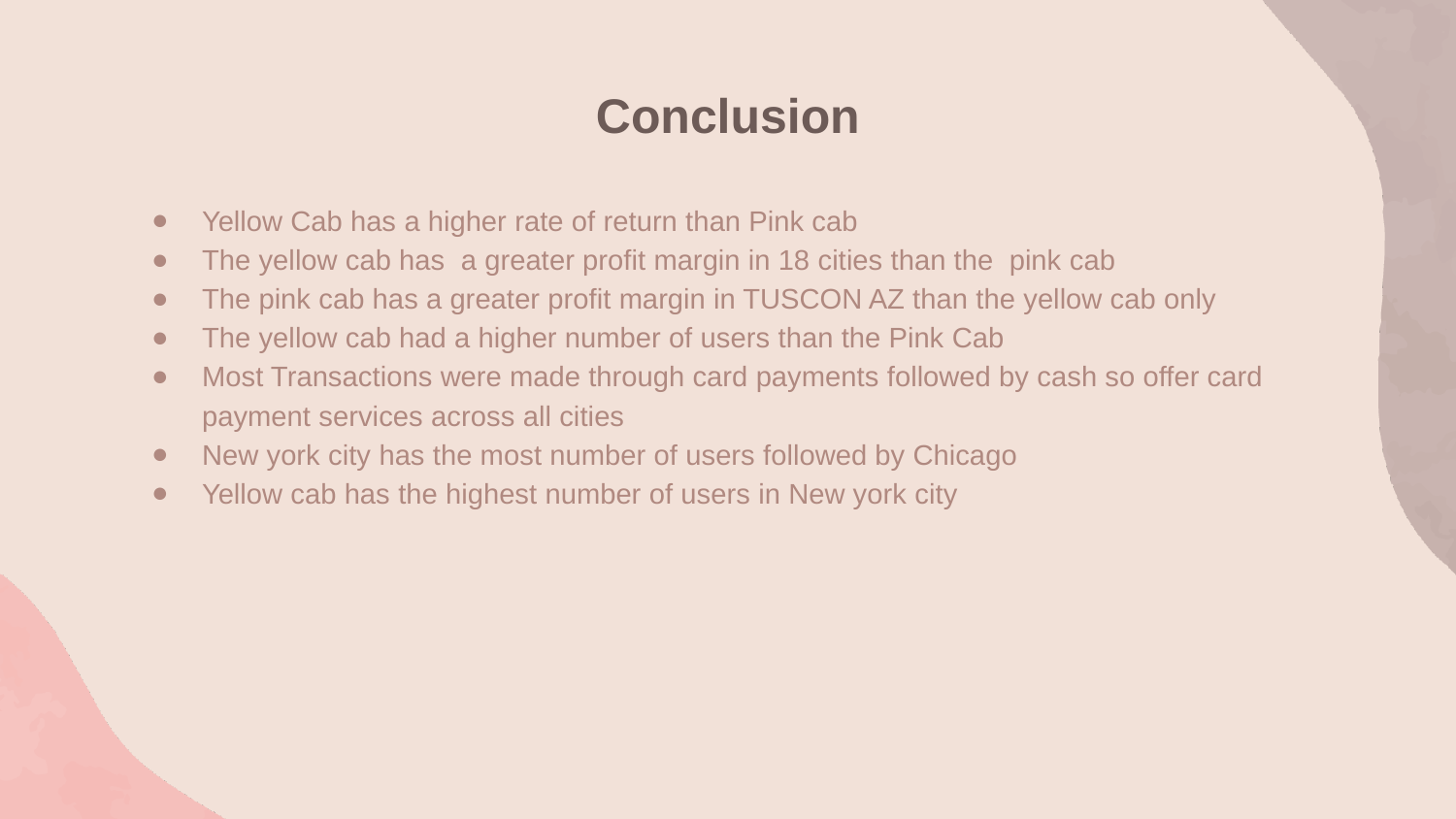

# Conclusion
Yellow Cab has a higher rate of return than Pink cab
The yellow cab has  a greater profit margin in 18 cities than the  pink cab
The pink cab has a greater profit margin in TUSCON AZ than the yellow cab only
The yellow cab had a higher number of users than the Pink Cab
Most Transactions were made through card payments followed by cash so offer card payment services across all cities
New york city has the most number of users followed by Chicago
Yellow cab has the highest number of users in New york city